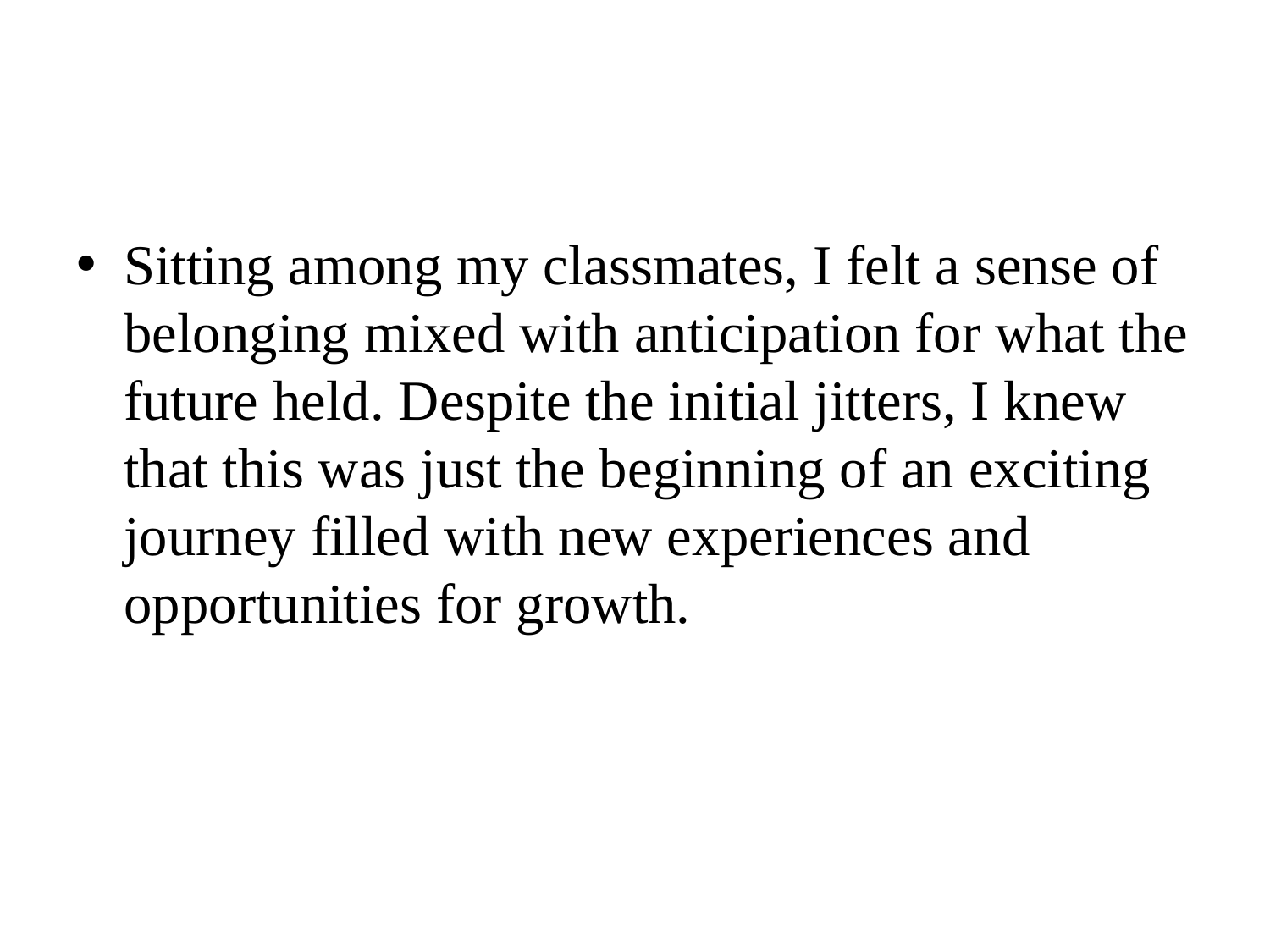

Sitting among my classmates, I felt a sense of belonging mixed with anticipation for what the future held. Despite the initial jitters, I knew that this was just the beginning of an exciting journey filled with new experiences and opportunities for growth.